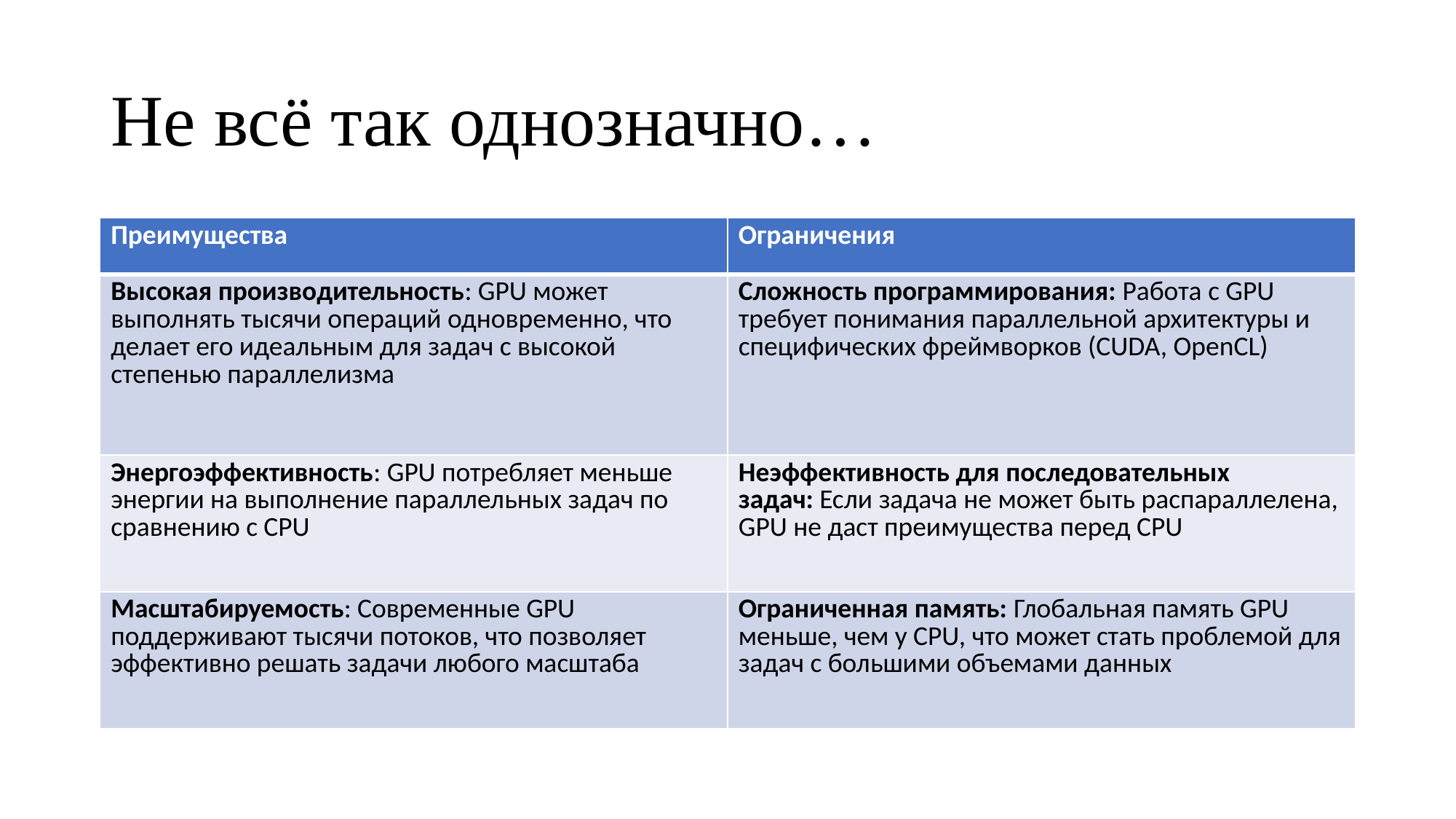

# Не всё так однозначно…
| Преимущества | Ограничения |
| --- | --- |
| Высокая производительность: GPU может выполнять тысячи операций одновременно, что делает его идеальным для задач с высокой степенью параллелизма | Сложность программирования: Работа с GPU требует понимания параллельной архитектуры и специфических фреймворков (CUDA, OpenCL) |
| Энергоэффективность: GPU потребляет меньше энергии на выполнение параллельных задач по сравнению с CPU | Неэффективность для последовательных задач: Если задача не может быть распараллелена, GPU не даст преимущества перед CPU |
| Масштабируемость: Современные GPU поддерживают тысячи потоков, что позволяет эффективно решать задачи любого масштаба | Ограниченная память: Глобальная память GPU меньше, чем у CPU, что может стать проблемой для задач с большими объемами данных |